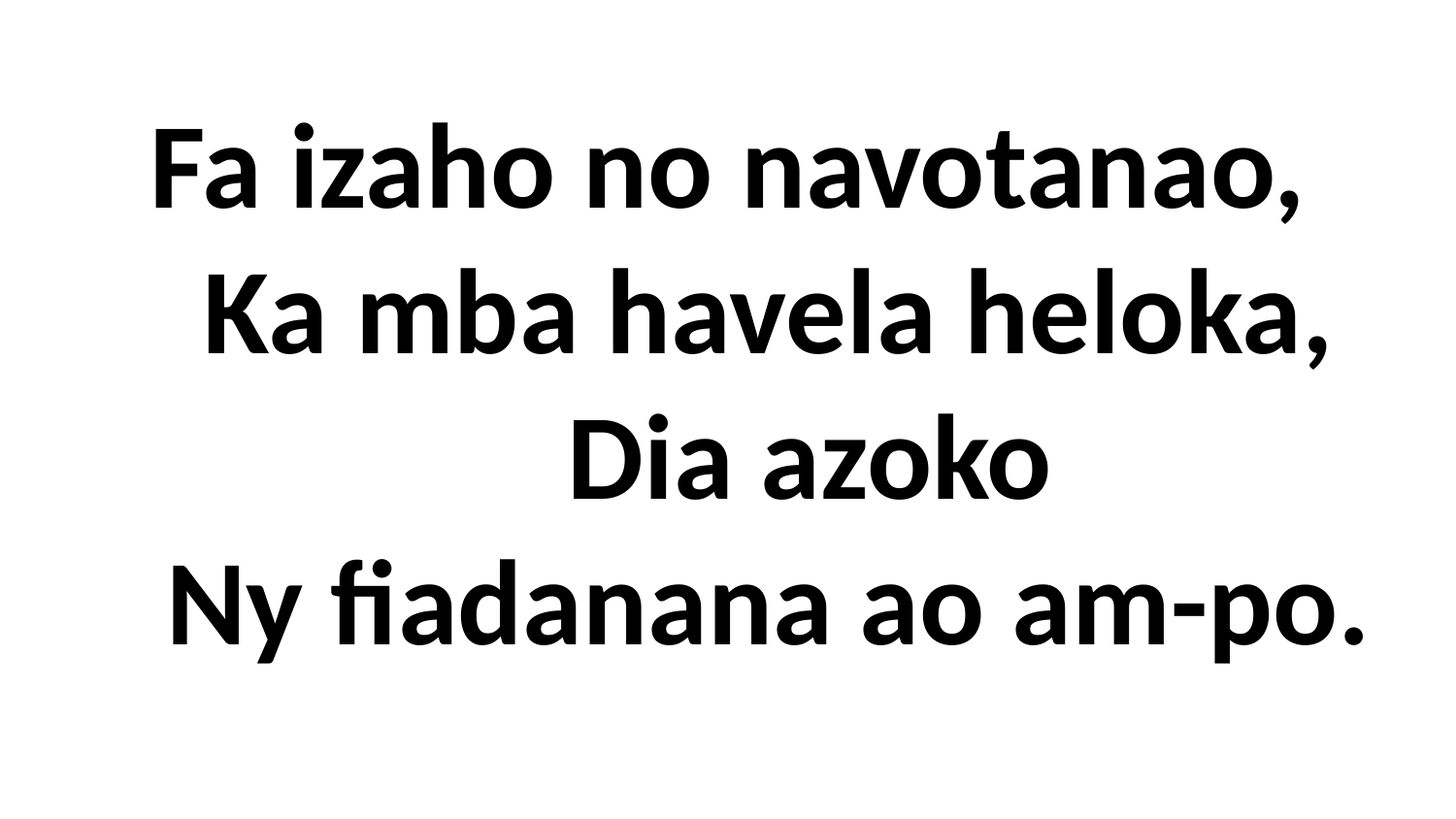

# Fa izaho no navotanao, Ka mba havela heloka, Dia azoko Ny fiadanana ao am-po.